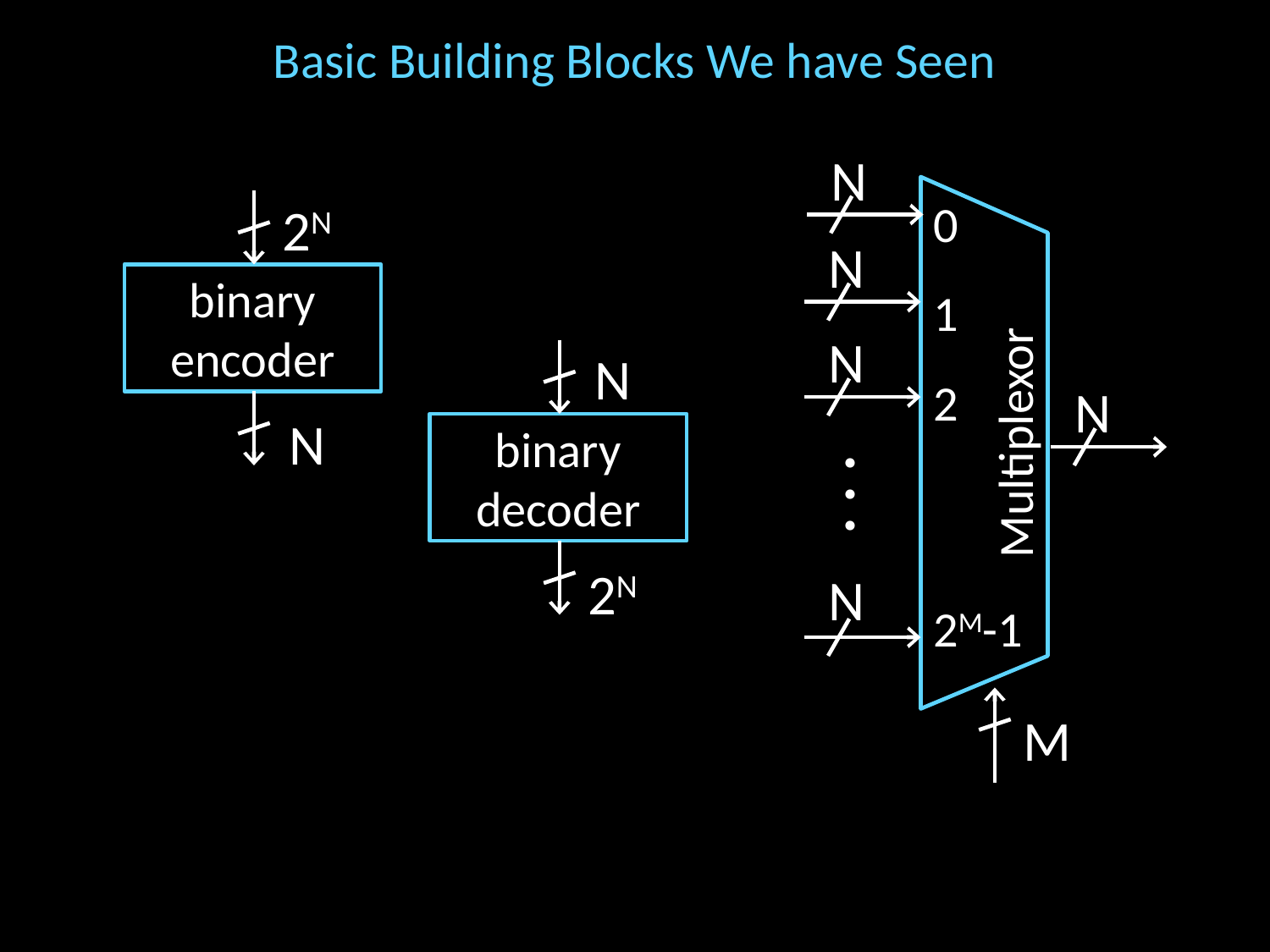

# Basic Building Blocks We have Seen
N
2N
0
N
binary
encoder
1
N
N
2
N
Multiplexor
N
binary
decoder
. . .
2N
N
2M-1
M